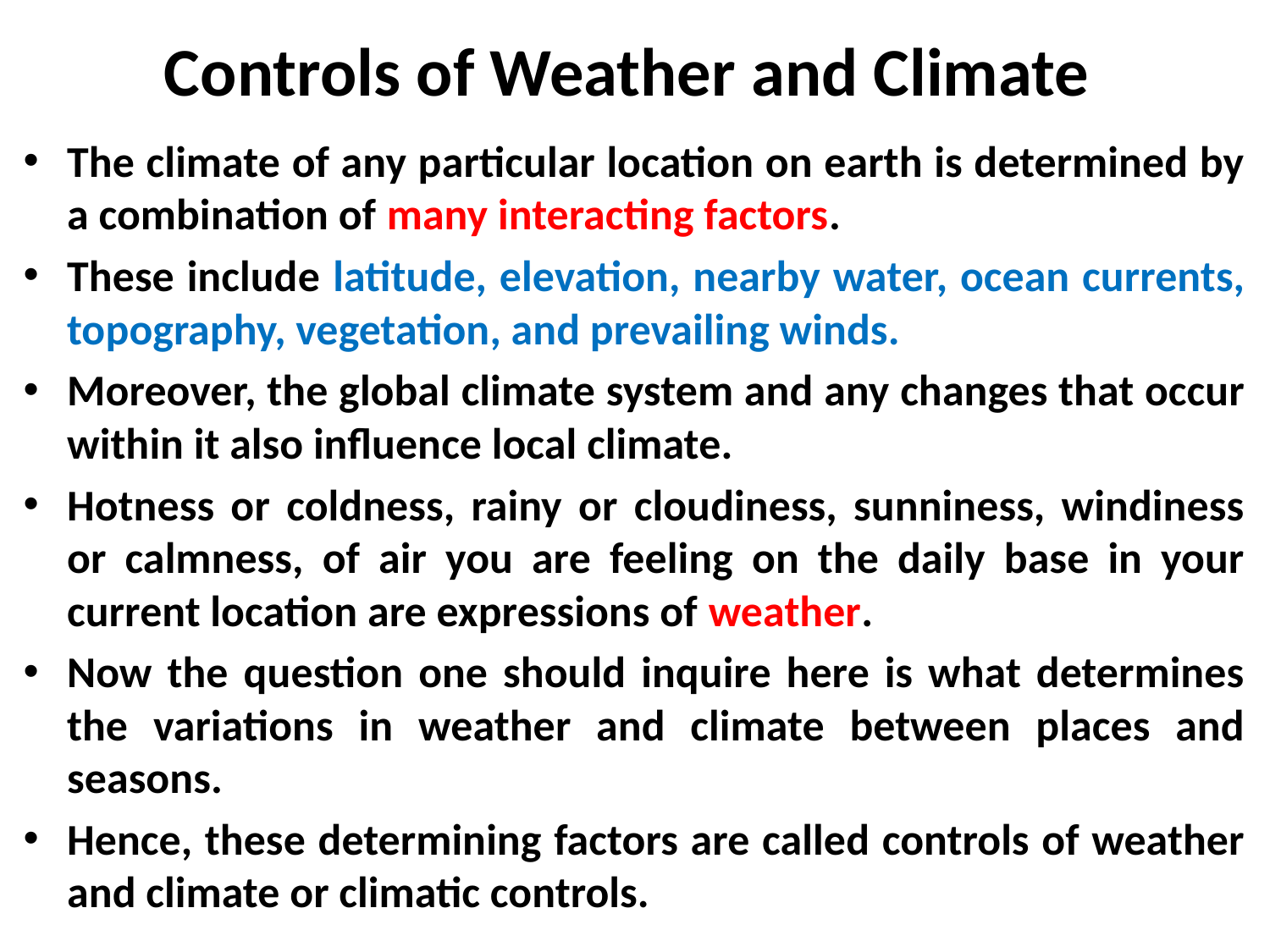

# Controls of Weather and Climate
The climate of any particular location on earth is determined by a combination of many interacting factors.
These include latitude, elevation, nearby water, ocean currents, topography, vegetation, and prevailing winds.
Moreover, the global climate system and any changes that occur within it also influence local climate.
Hotness or coldness, rainy or cloudiness, sunniness, windiness or calmness, of air you are feeling on the daily base in your current location are expressions of weather.
Now the question one should inquire here is what determines the variations in weather and climate between places and seasons.
Hence, these determining factors are called controls of weather and climate or climatic controls.